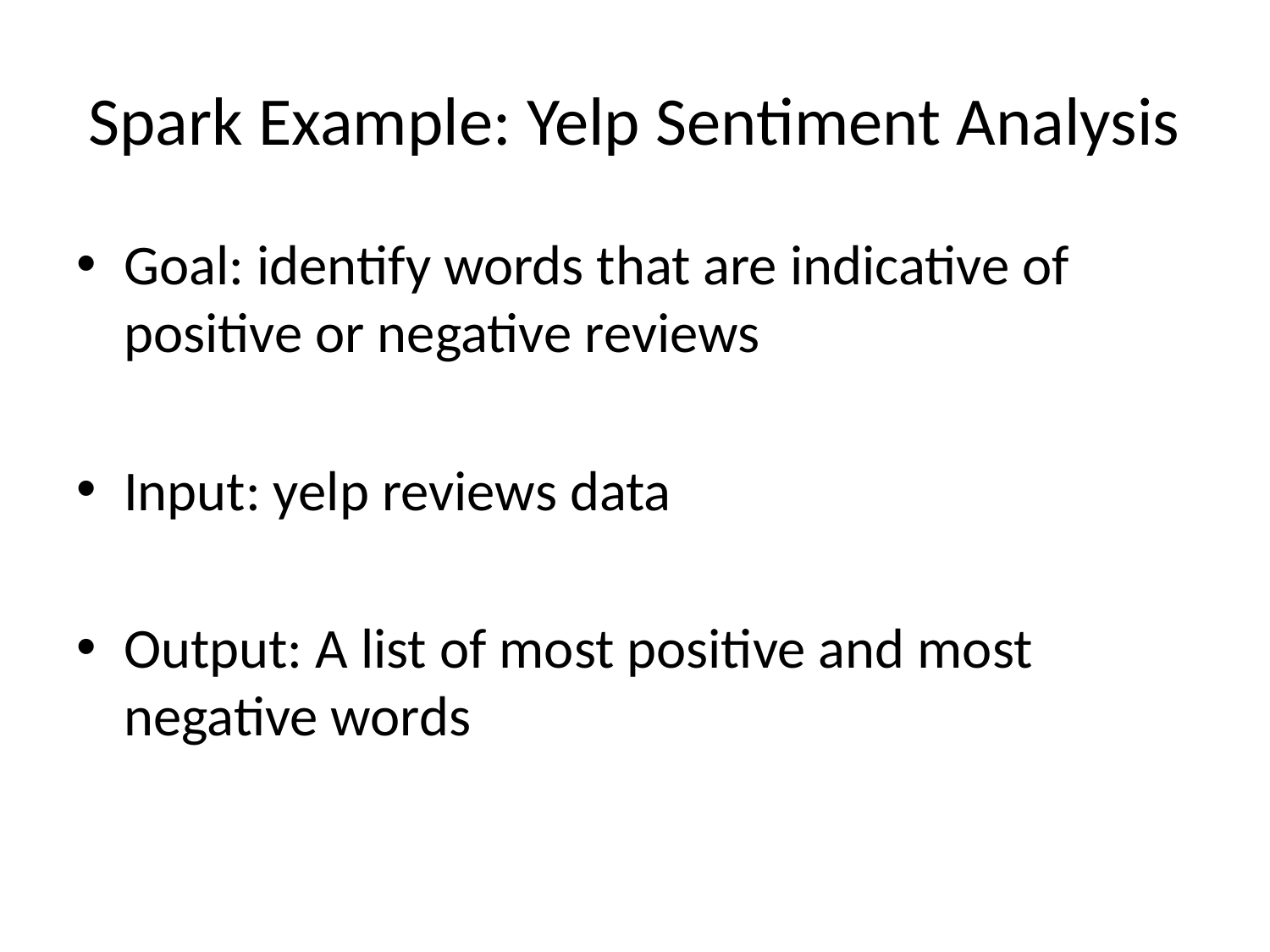

# Spark Example: Yelp Sentiment Analysis
Goal: identify words that are indicative of positive or negative reviews

Input: yelp reviews data

Output: A list of most positive and most negative words